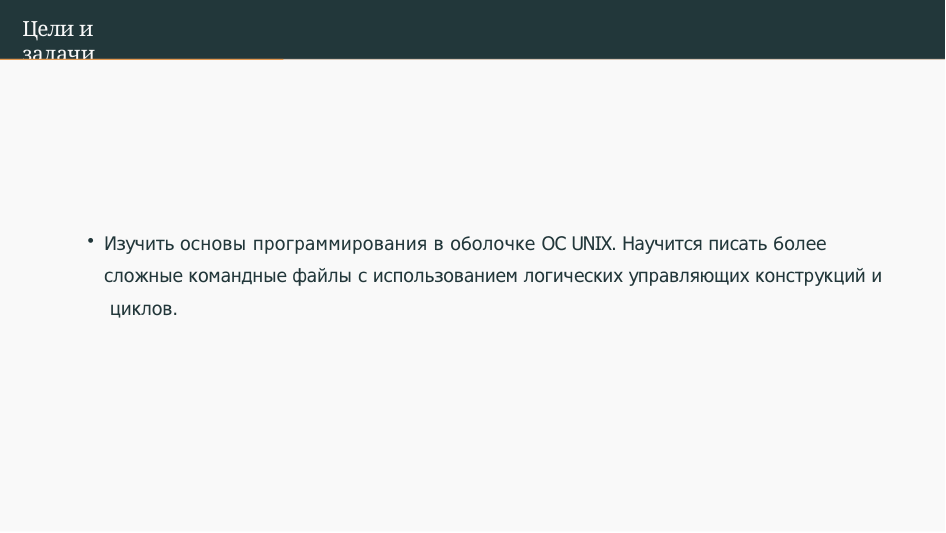

# Цели и задачи

Изучить основы программирования в оболочке ОС UNIX. Научится писать более  сложные командные файлы с использованием логических управляющих конструкций и  циклов.